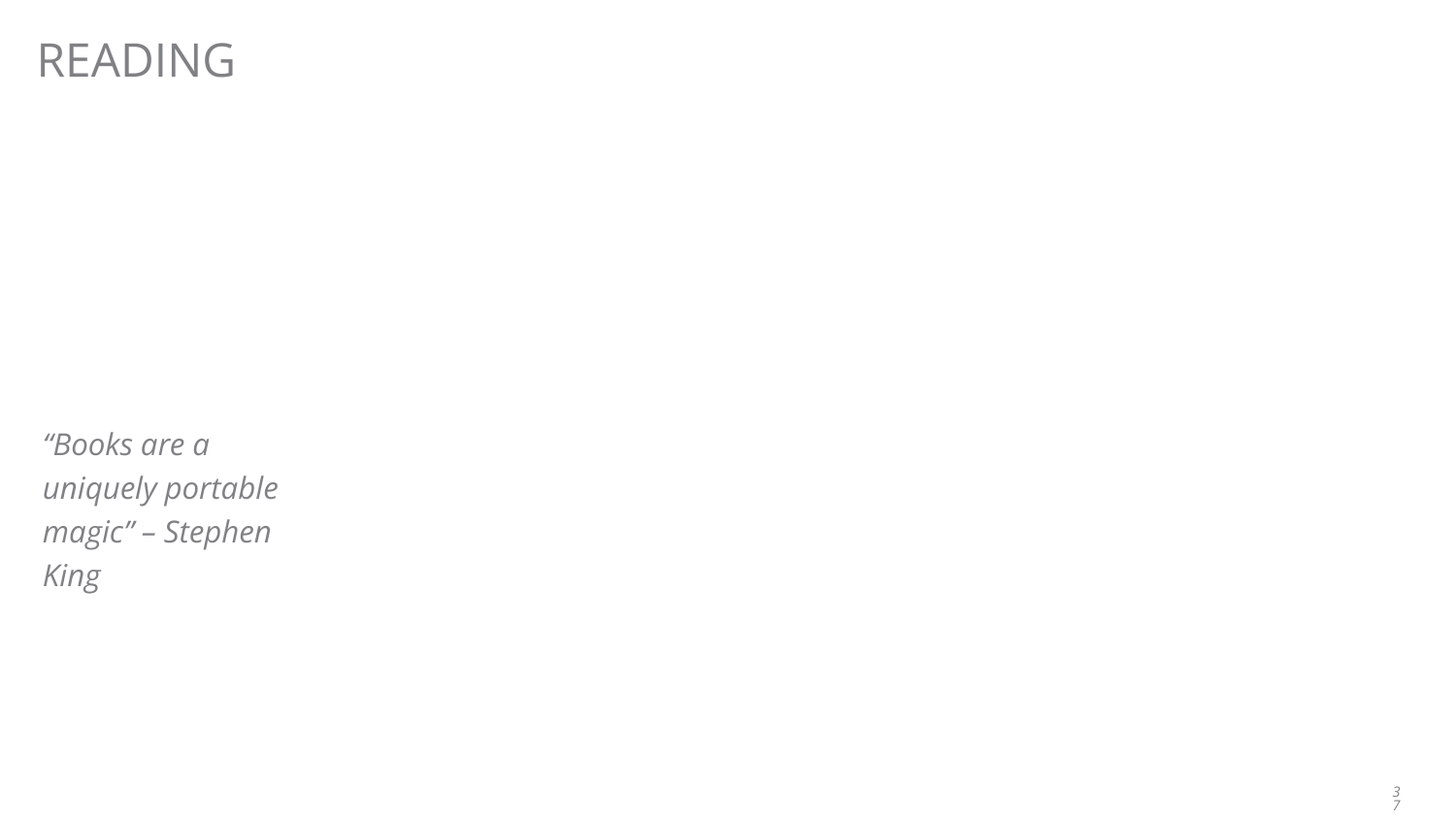

# READING
“Books are a uniquely portable magic” – Stephen King
37